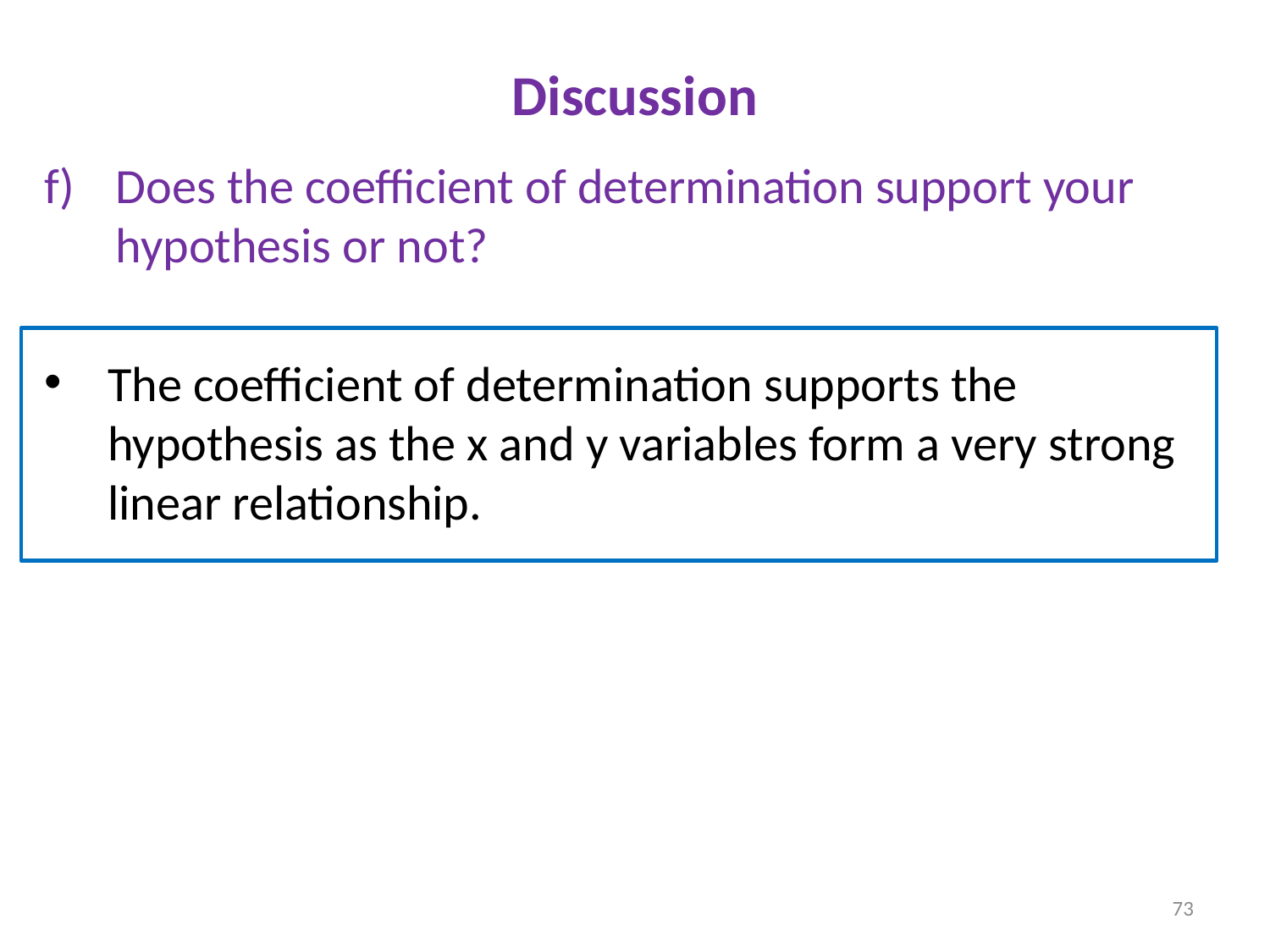

Discussion
Does the coefficient of determination support your hypothesis or not?

The coefficient of determination supports the hypothesis as the x and y variables form a very strong linear relationship.

73